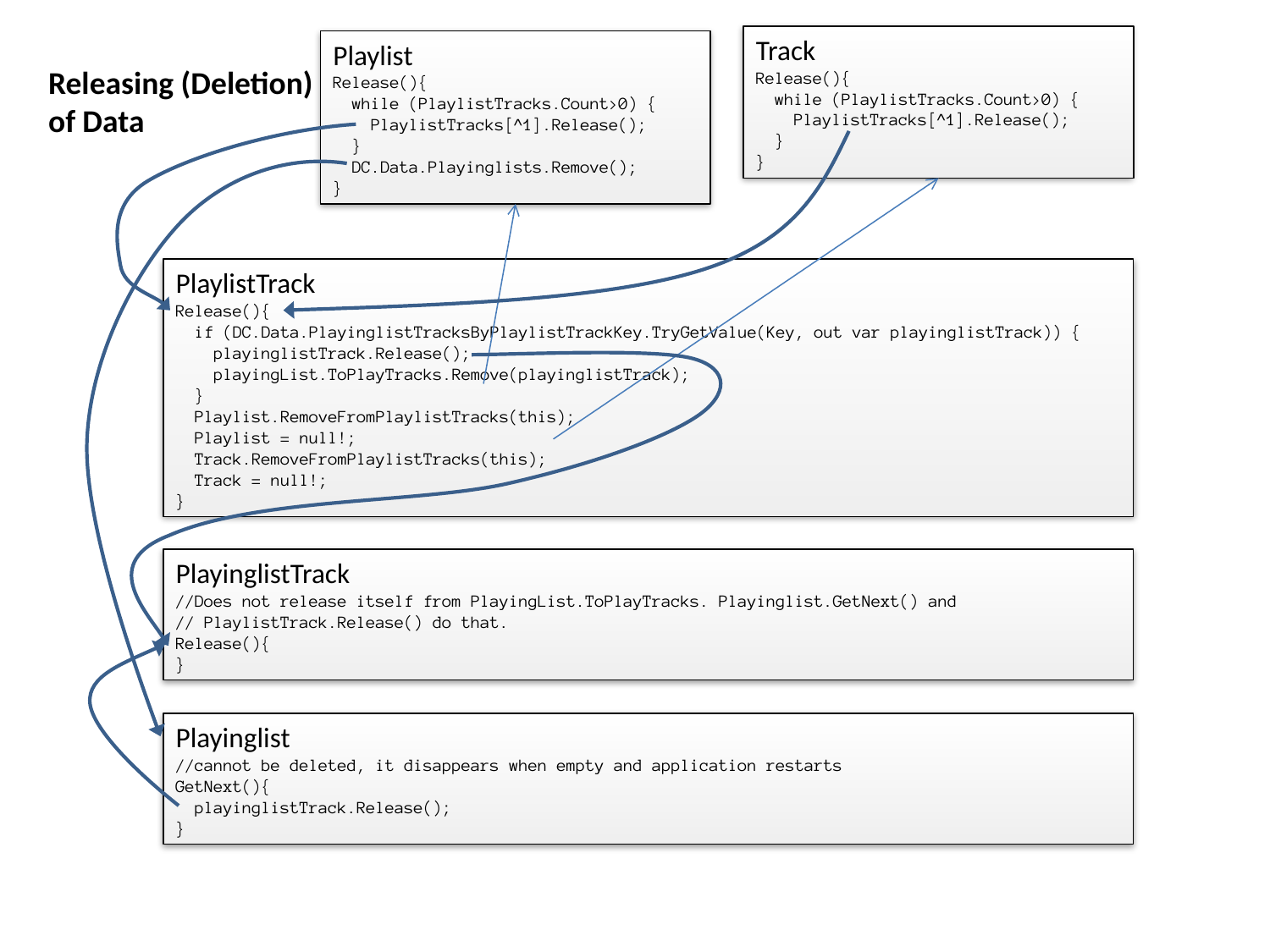

Track
Release(){
  while (PlaylistTracks.Count>0) {
    PlaylistTracks[^1].Release();
  }
}
Playlist
Release(){
  while (PlaylistTracks.Count>0) {
    PlaylistTracks[^1].Release();
  }
  DC.Data.Playinglists.Remove();
}
Releasing (Deletion)
of Data

PlaylistTrack
Release(){
  if (DC.Data.PlayinglistTracksByPlaylistTrackKey.TryGetValue(Key, out var playinglistTrack)) {
    playinglistTrack.Release();
    playingList.ToPlayTracks.Remove(playinglistTrack);
  }
  Playlist.RemoveFromPlaylistTracks(this);
  Playlist = null!;
  Track.RemoveFromPlaylistTracks(this);
  Track = null!;
}

PlayinglistTrack
//Does not release itself from PlayingList.ToPlayTracks. Playinglist.GetNext() and
// PlaylistTrack.Release() do that.
Release(){
}

Playinglist
//cannot be deleted, it disappears when empty and application restarts
GetNext(){
  playinglistTrack.Release();
}